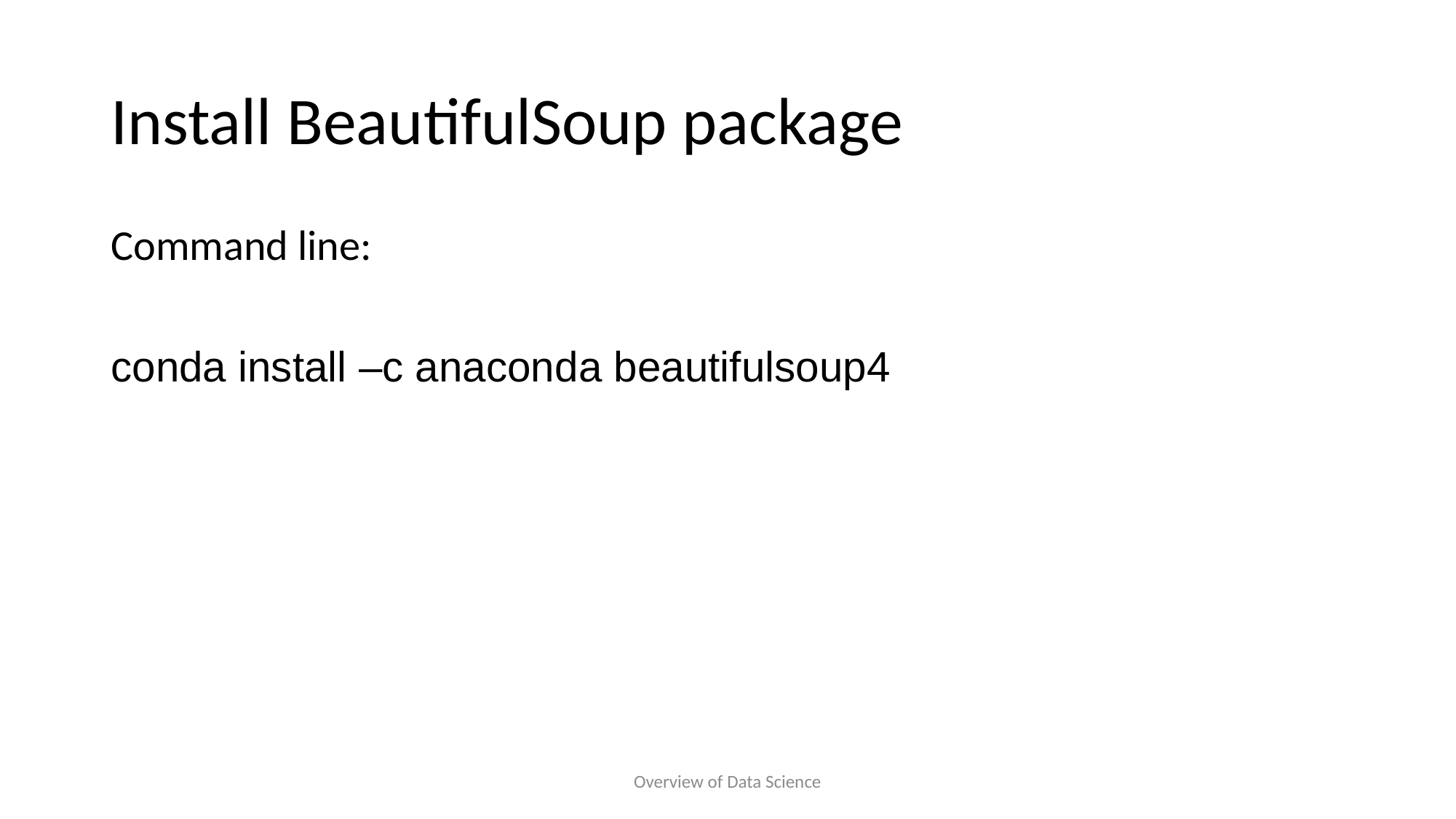

# Install BeautifulSoup package
Command line:

conda install –c anaconda beautifulsoup4
Overview of Data Science